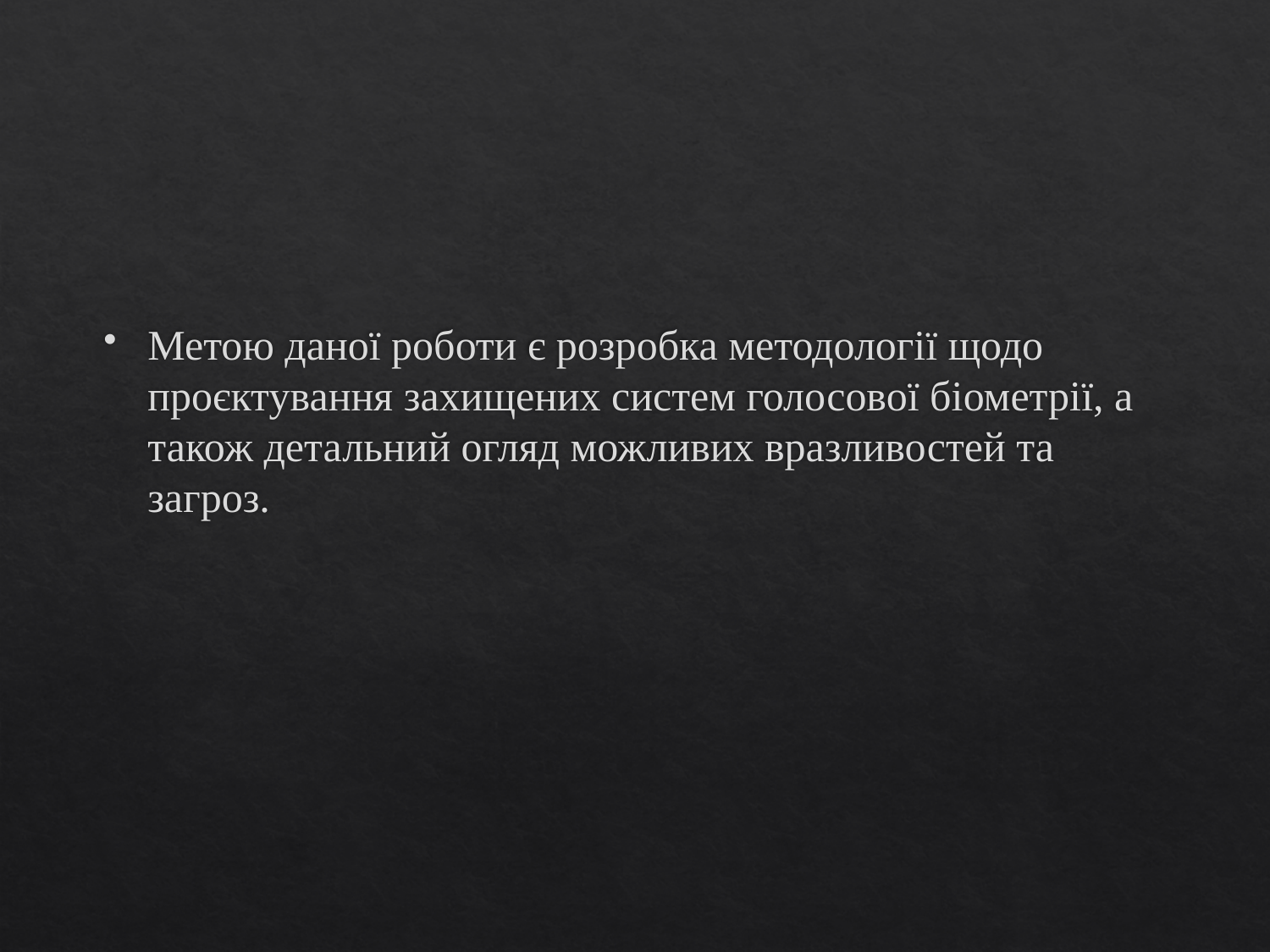

Метою даної роботи є розробка методології щодо проєктування захищених систем голосової біометрії, а також детальний огляд можливих вразливостей та загроз.